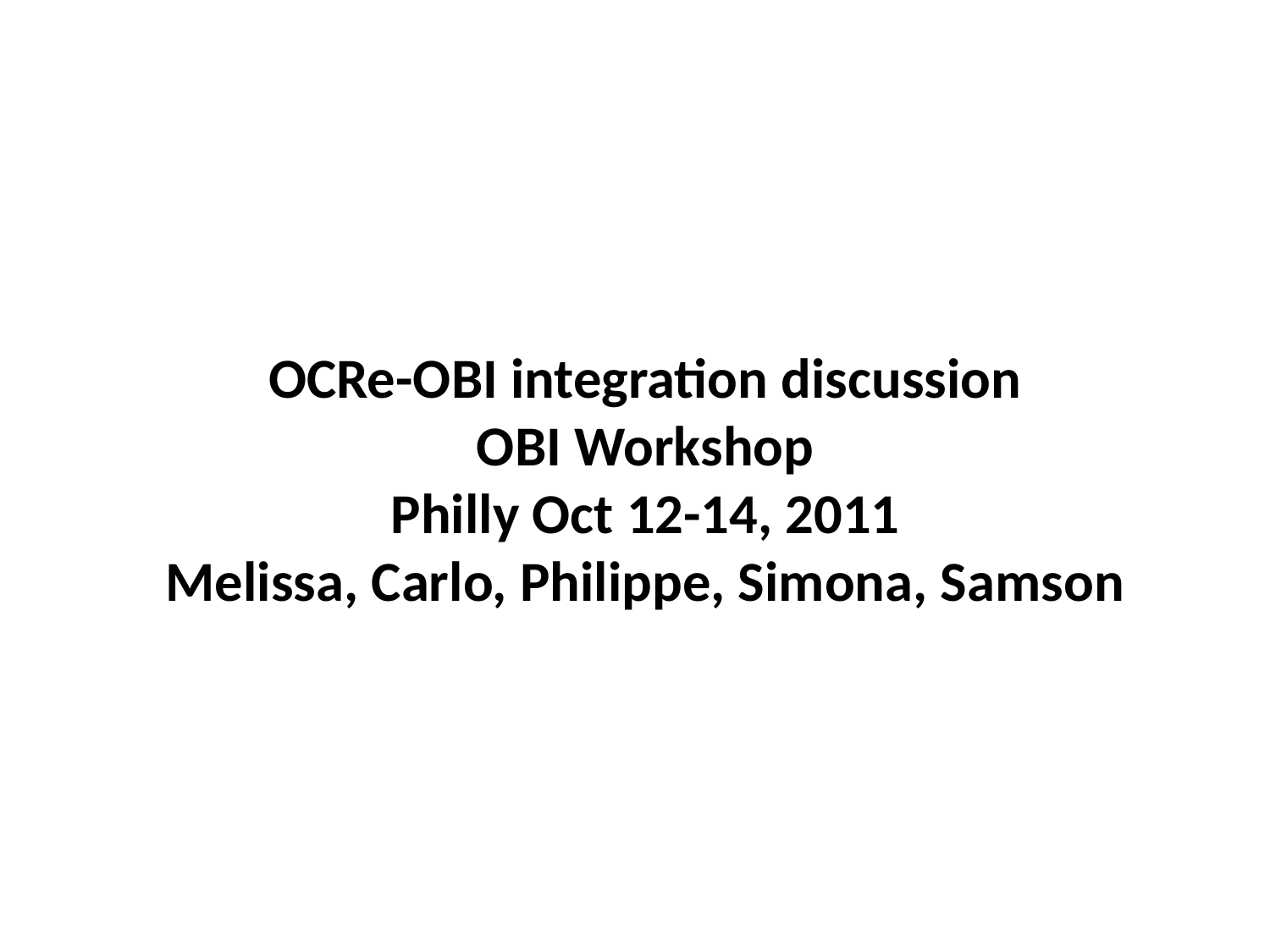

OCRe-OBI integration discussion
OBI Workshop
Philly Oct 12-14, 2011
Melissa, Carlo, Philippe, Simona, Samson